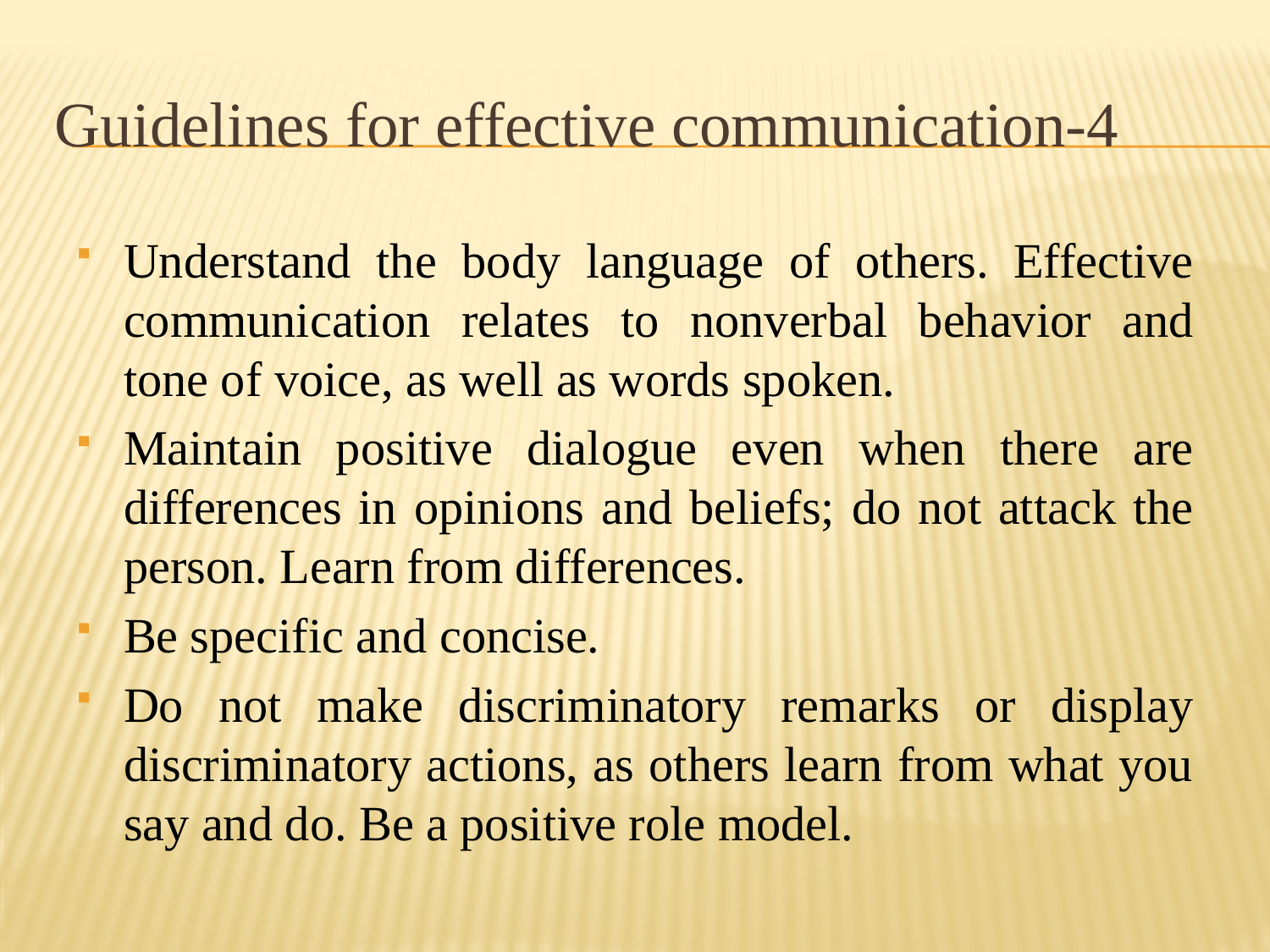

# Guidelines for effective communication-4
Understand the body language of others. Effective communication relates to nonverbal behavior and tone of voice, as well as words spoken.
Maintain positive dialogue even when there are differences in opinions and beliefs; do not attack the person. Learn from differences.
Be specific and concise.
Do not make discriminatory remarks or display discriminatory actions, as others learn from what you say and do. Be a positive role model.